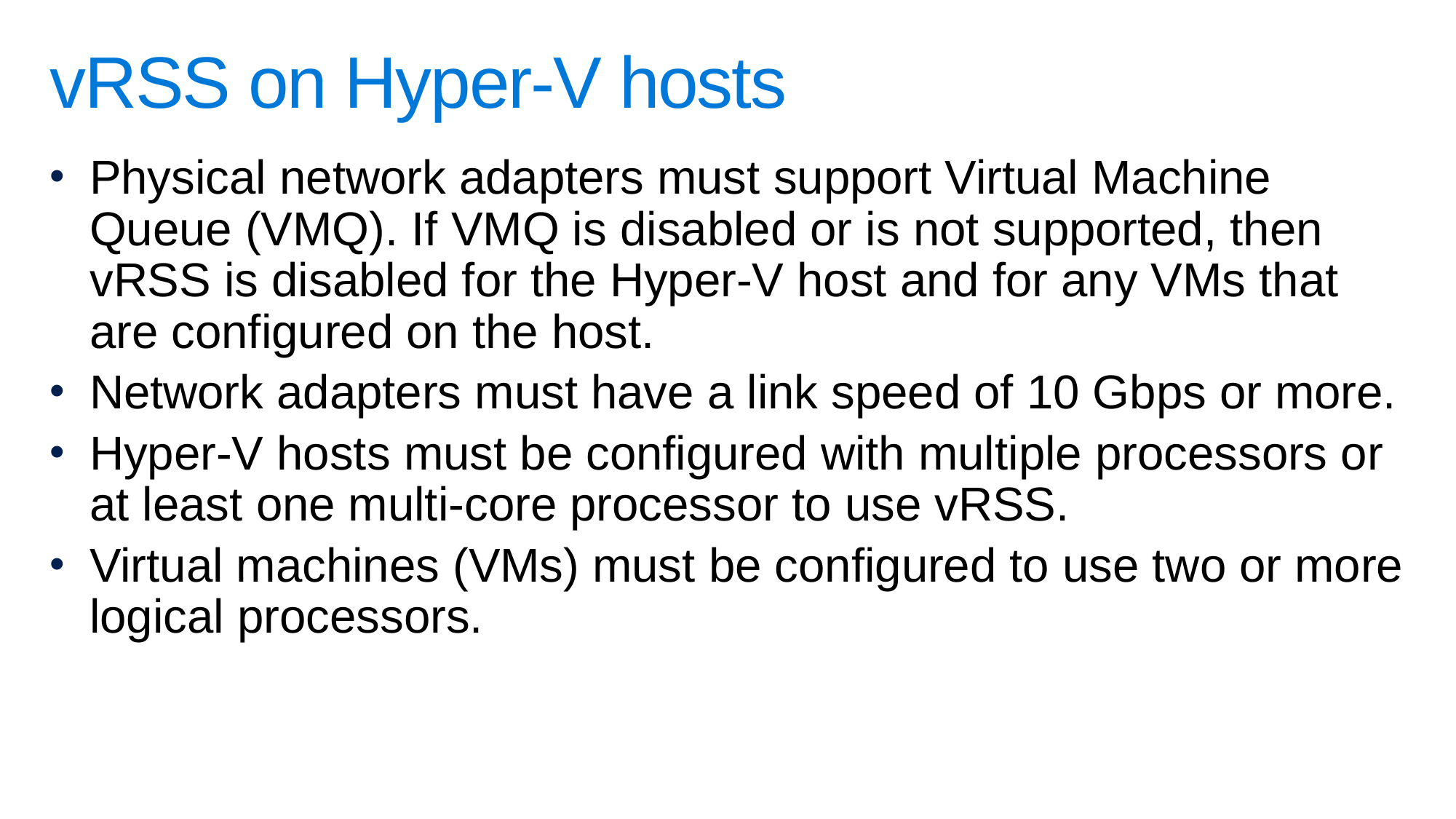

# vRSS on Hyper-V hosts
Physical network adapters must support Virtual Machine Queue (VMQ). If VMQ is disabled or is not supported, then vRSS is disabled for the Hyper-V host and for any VMs that are configured on the host.
Network adapters must have a link speed of 10 Gbps or more.
Hyper-V hosts must be configured with multiple processors or at least one multi-core processor to use vRSS.
Virtual machines (VMs) must be configured to use two or more logical processors.